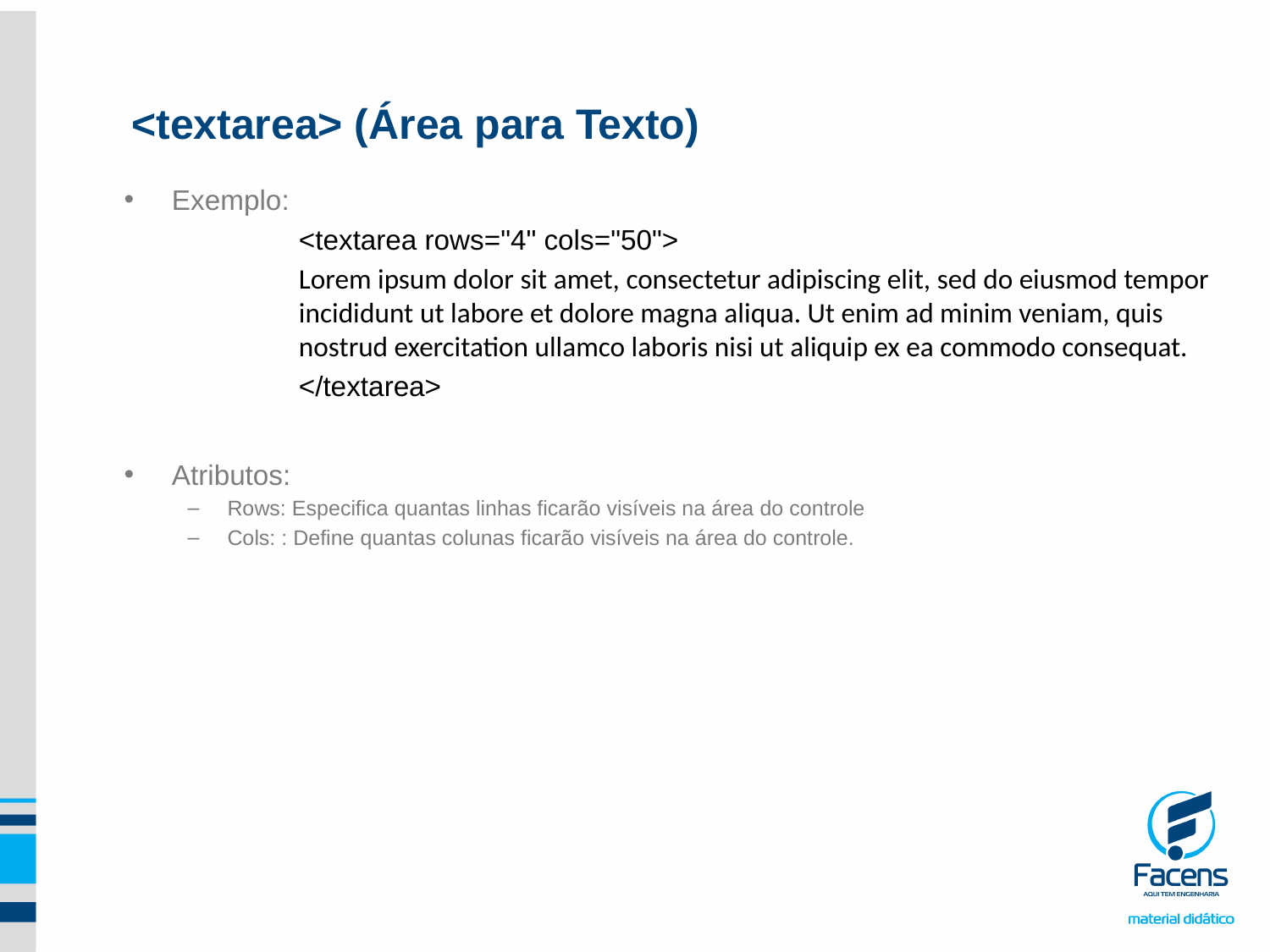

<textarea> (Área para Texto)
Exemplo:
<textarea rows="4" cols="50">
Lorem ipsum dolor sit amet, consectetur adipiscing elit, sed do eiusmod tempor incididunt ut labore et dolore magna aliqua. Ut enim ad minim veniam, quis nostrud exercitation ullamco laboris nisi ut aliquip ex ea commodo consequat.
</textarea>

Atributos:
Rows: Especifica quantas linhas ficarão visíveis na área do controle
Cols: : Define quantas colunas ficarão visíveis na área do controle.